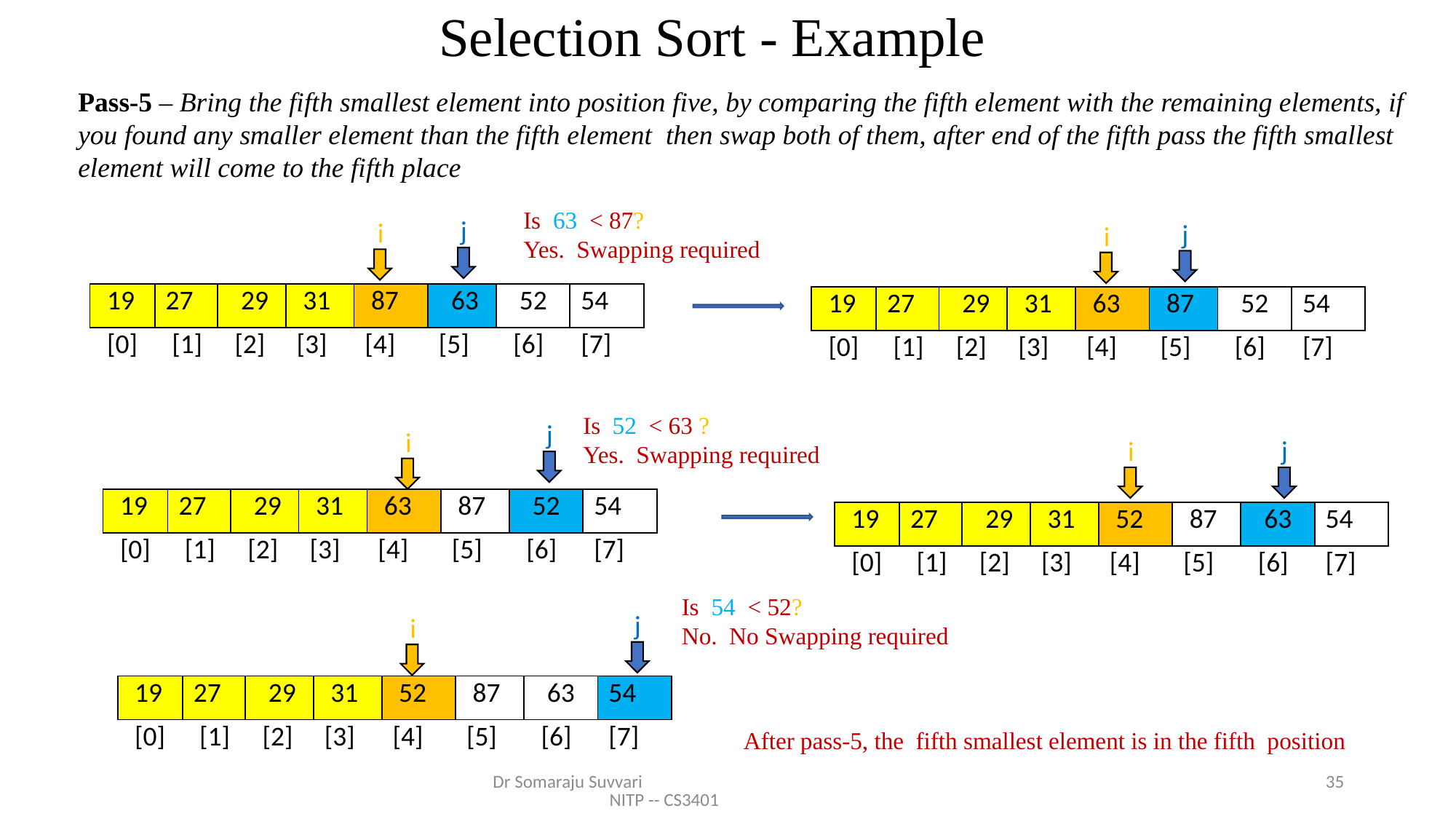

# Selection Sort - Example
Pass-5 – Bring the fifth smallest element into position five, by comparing the fifth element with the remaining elements, if you found any smaller element than the fifth element  then swap both of them, after end of the fifth pass the fifth smallest element will come to the fifth place
Is  63  < 87?
Yes.  Swapping required
j

i

j

i

| 19 | 27 | 29 | 31 | 87 | 63 | 52 | 54 |
| --- | --- | --- | --- | --- | --- | --- | --- |
| [0] | [1] | [2] | [3] | [4] | [5] | [6] | [7] |
| 19 | 27 | 29 | 31 | 63 | 87 | 52 | 54 |
| --- | --- | --- | --- | --- | --- | --- | --- |
| [0] | [1] | [2] | [3] | [4] | [5] | [6] | [7] |

Is  52  < 63 ?
Yes.  Swapping required
j

i

j

i

| 19 | 27 | 29 | 31 | 63 | 87 | 52 | 54 |
| --- | --- | --- | --- | --- | --- | --- | --- |
| [0] | [1] | [2] | [3] | [4] | [5] | [6] | [7] |
| 19 | 27 | 29 | 31 | 52 | 87 | 63 | 54 |
| --- | --- | --- | --- | --- | --- | --- | --- |
| [0] | [1] | [2] | [3] | [4] | [5] | [6] | [7] |

Is  54  < 52?
No.  No Swapping required
j

i

| 19 | 27 | 29 | 31 | 52 | 87 | 63 | 54 |
| --- | --- | --- | --- | --- | --- | --- | --- |
| [0] | [1] | [2] | [3] | [4] | [5] | [6] | [7] |
After pass-5, the  fifth smallest element is in the fifth  position
Dr Somaraju Suvvari                                                                                                        NITP -- CS3401
35